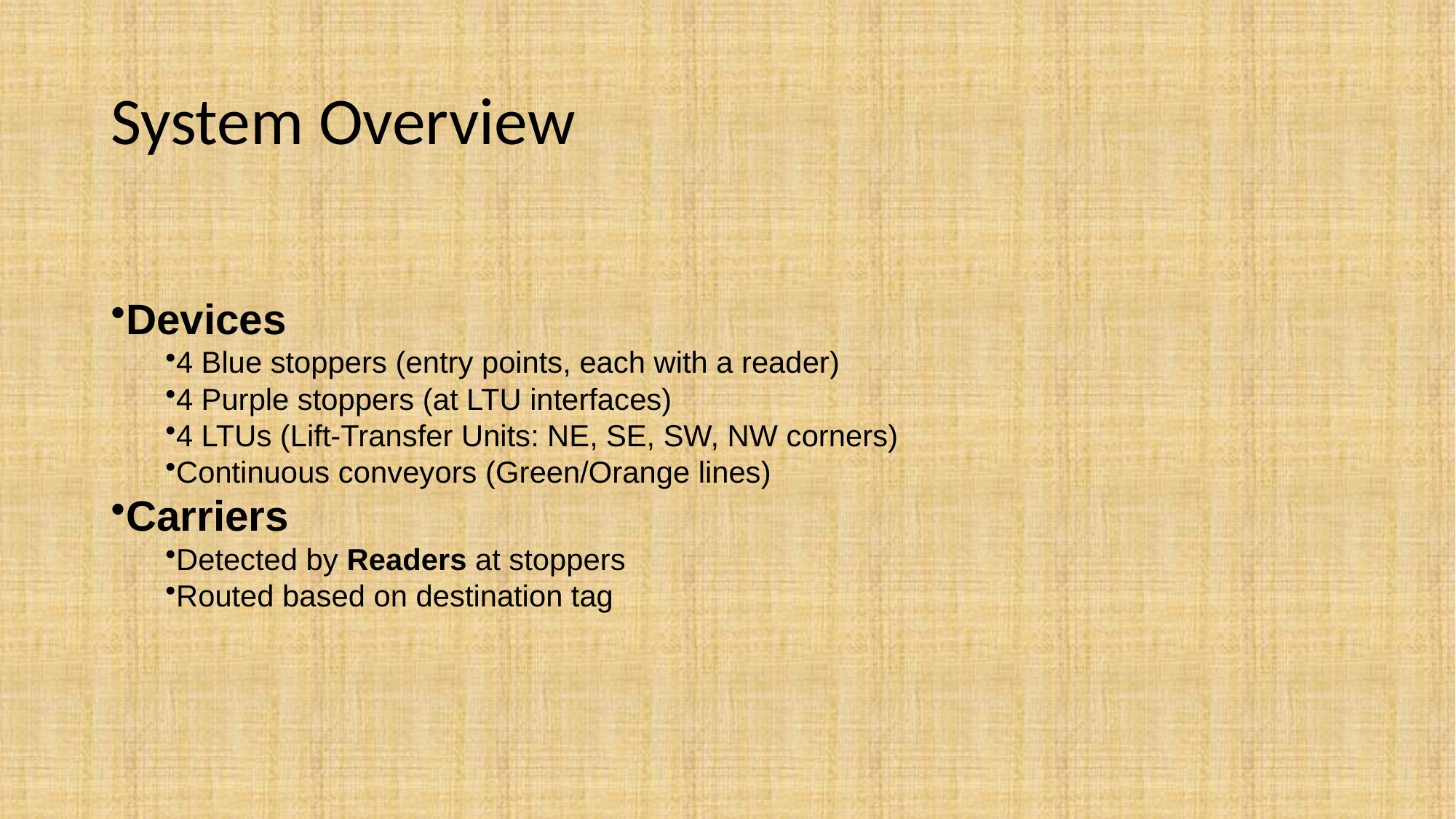

# System Overview
Devices
4 Blue stoppers (entry points, each with a reader)
4 Purple stoppers (at LTU interfaces)
4 LTUs (Lift-Transfer Units: NE, SE, SW, NW corners)
Continuous conveyors (Green/Orange lines)
Carriers
Detected by Readers at stoppers
Routed based on destination tag